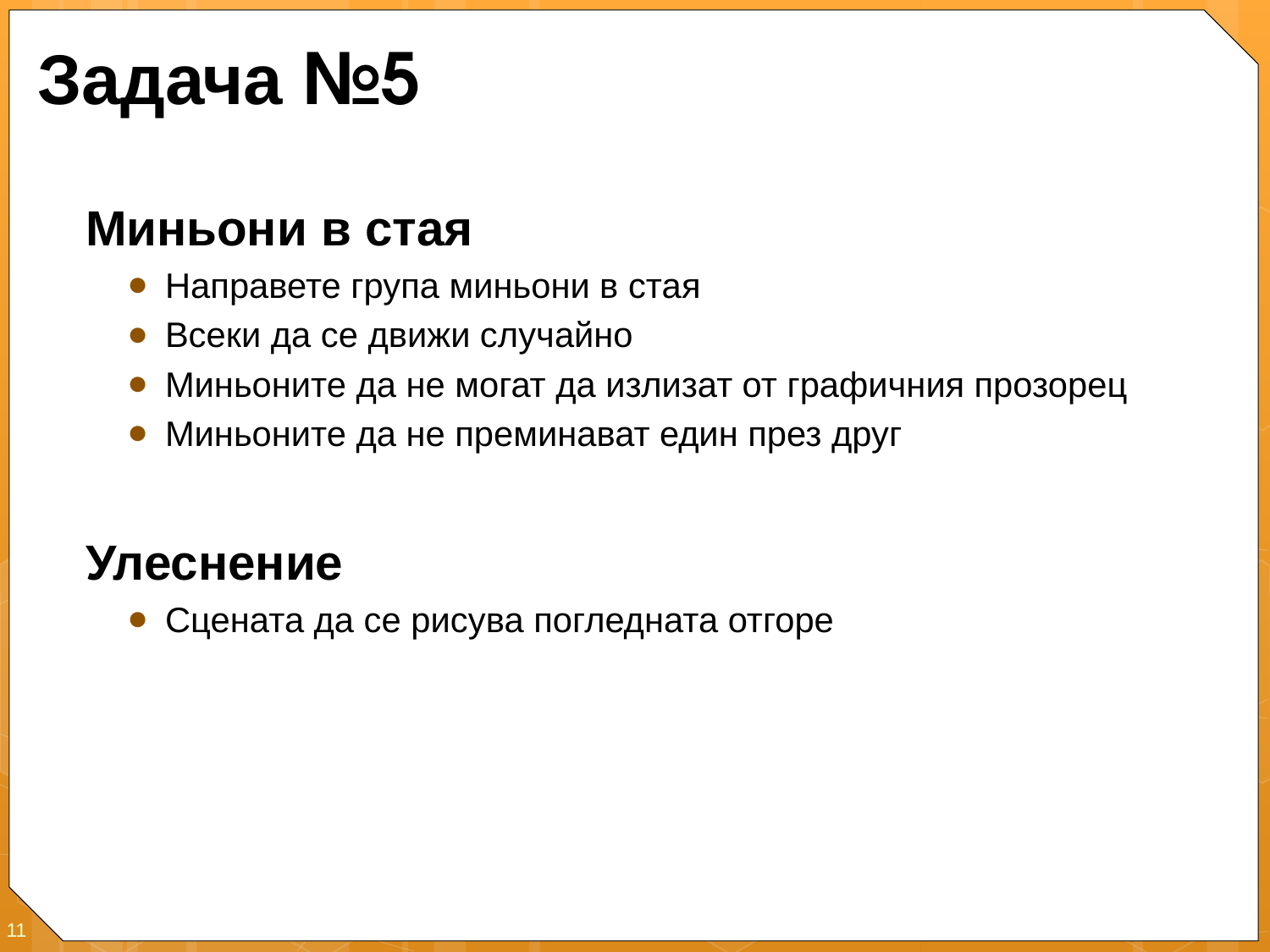

# Задача №5
Миньони в стая
Направете група миньони в стая
Всеки да се движи случайно
Миньоните да не могат да излизат от графичния прозорец
Миньоните да не преминават един през друг

Улеснение
Сцената да се рисува погледната отгоре